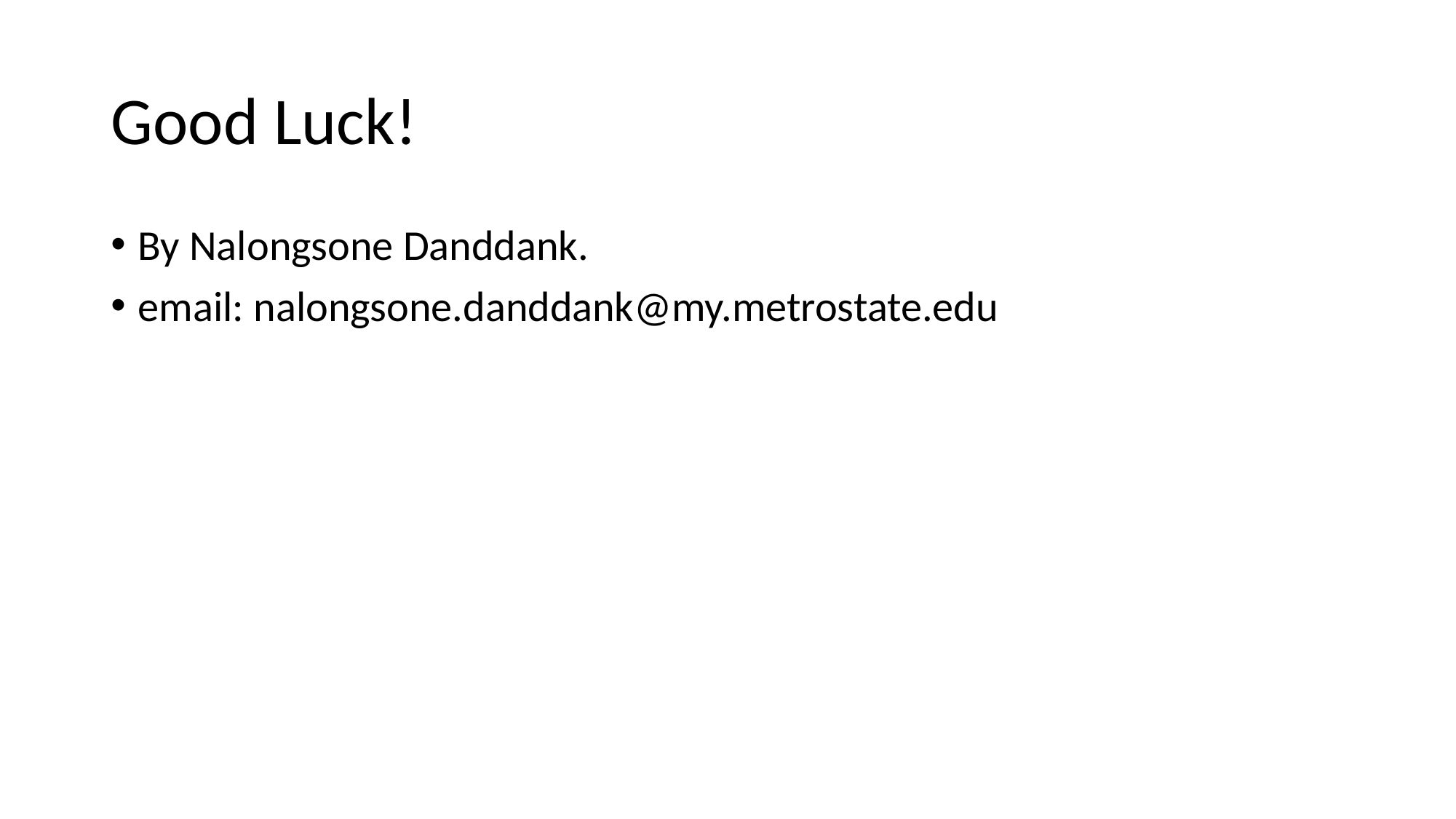

# Good Luck!
By Nalongsone Danddank.
email: nalongsone.danddank@my.metrostate.edu